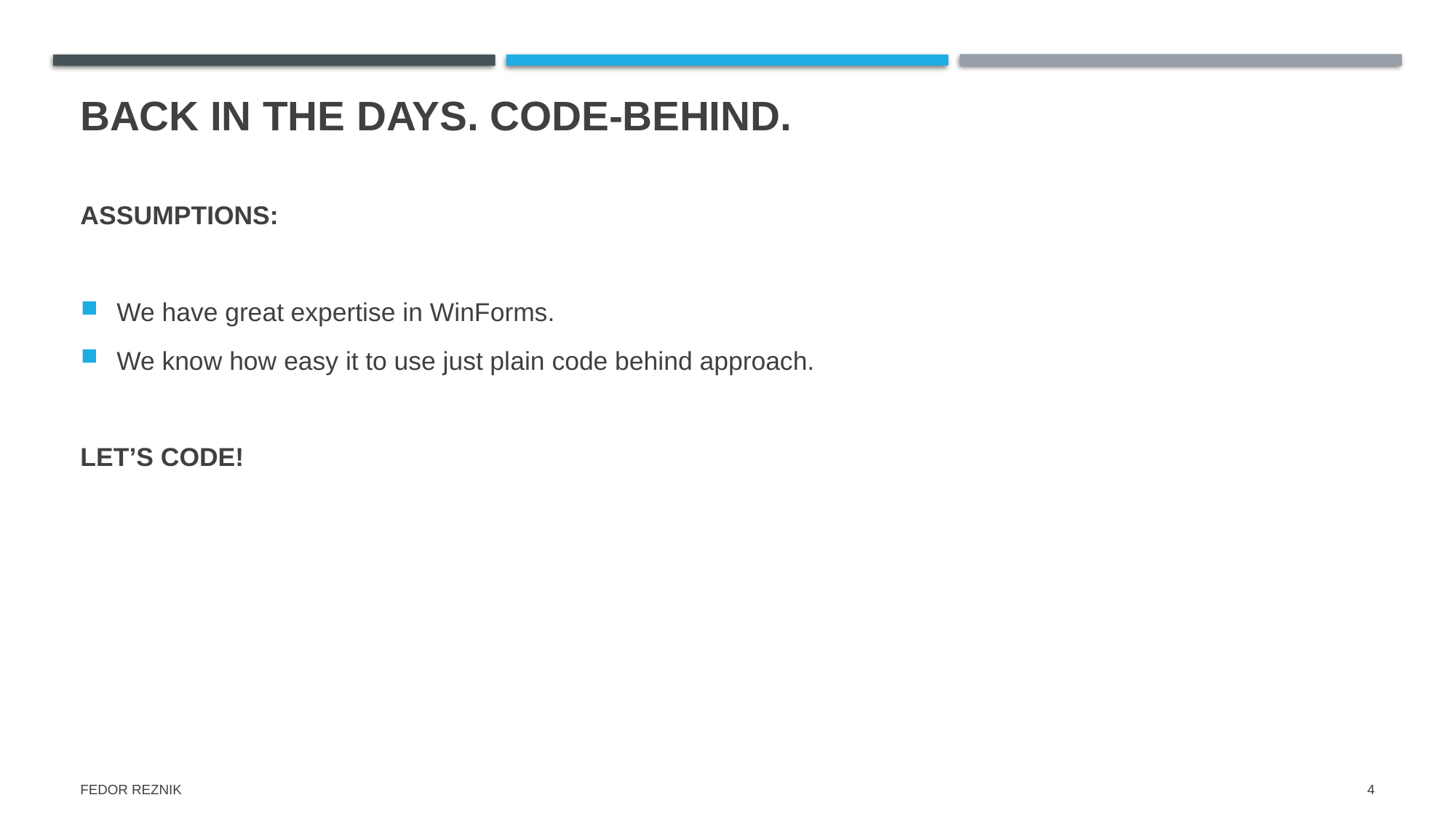

# Back in the days. Code-behind.
ASSUMPTIONS:

We have great expertise in WinForms.
We know how easy it to use just plain code behind approach.

LET’S CODE!
Fedor Reznik
4